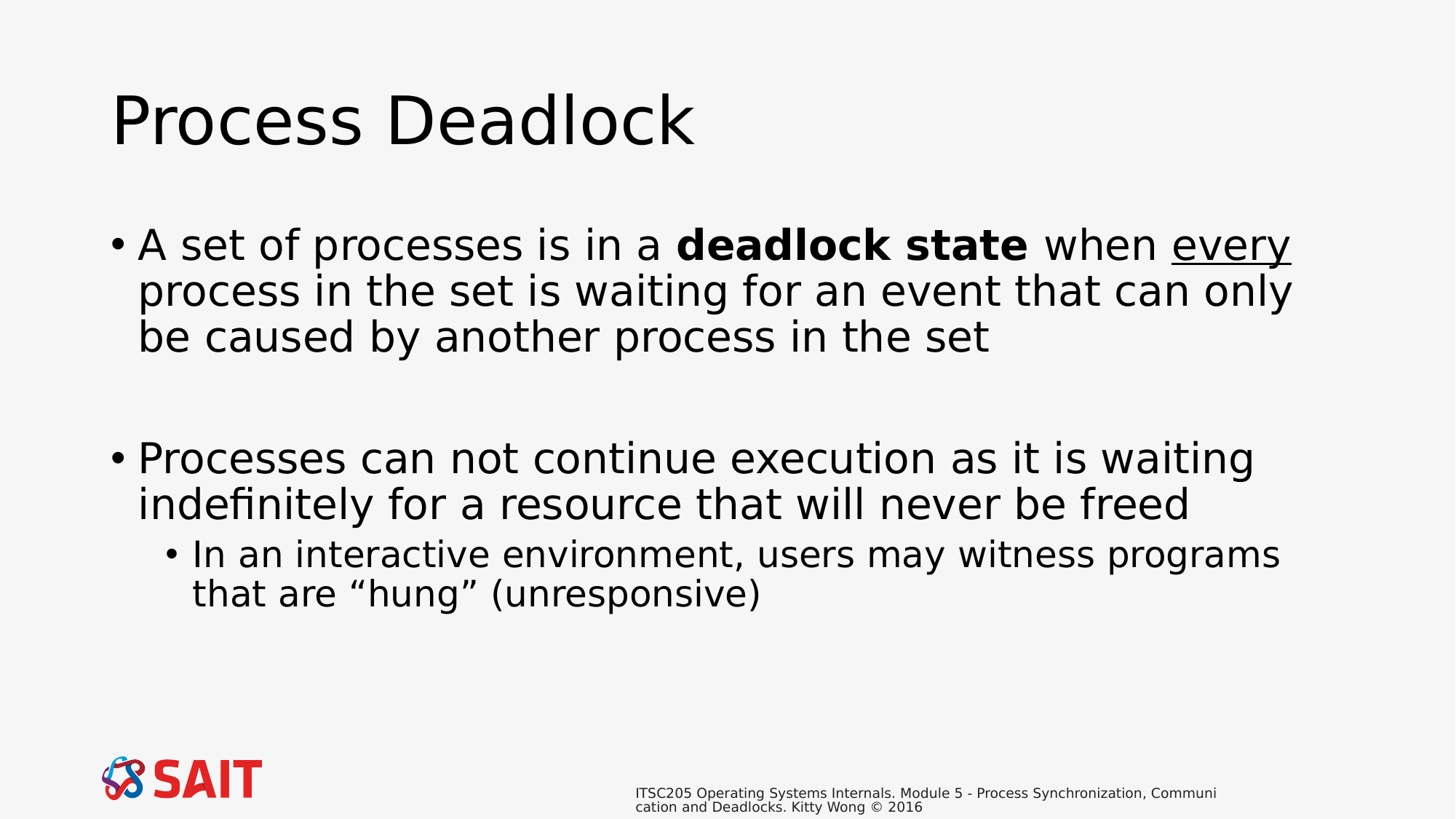

# Process Deadlock
A set of processes is in a deadlock state when every process in the set is waiting for an event that can only be caused by another process in the set

Processes can not continue execution as it is waiting indefinitely for a resource that will never be freed
In an interactive environment, users may witness programs that are “hung” (unresponsive)
ITSC205 Operating Systems Internals. Module 5 - Process Synchronization, Communication and Deadlocks. Kitty Wong © 2016